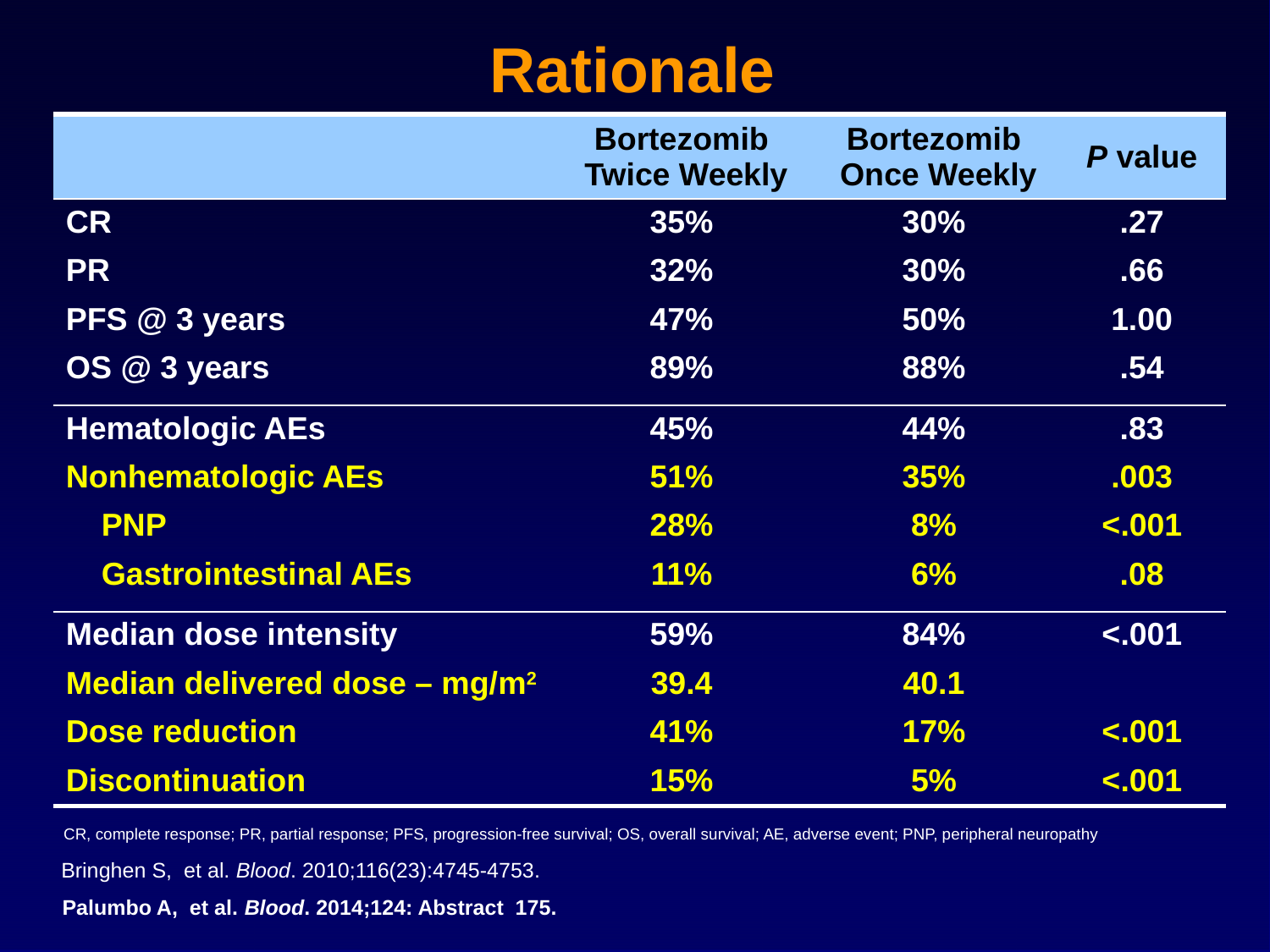

# Rationale
|  | Bortezomib Twice Weekly | Bortezomib Once Weekly | P value |
| --- | --- | --- | --- |
| CR | 35% | 30% | .27 |
| PR | 32% | 30% | .66 |
| PFS @ 3 years | 47% | 50% | 1.00 |
| OS @ 3 years | 89% | 88% | .54 |
|  |  |  |  |
| Hematologic AEs | 45% | 44% | .83 |
| Nonhematologic AEs | 51% | 35% | .003 |
| PNP | 28% | 8% | <.001 |
| Gastrointestinal AEs | 11% | 6% | .08 |
|  |  |  |  |
| Median dose intensity | 59% | 84% | <.001 |
| Median delivered dose – mg/m2 | 39.4 | 40.1 |  |
| Dose reduction | 41% | 17% | <.001 |
| Discontinuation | 15% | 5% | <.001 |
CR, complete response; PR, partial response; PFS, progression-free survival; OS, overall survival; AE, adverse event; PNP, peripheral neuropathy
Bringhen S,  et al. Blood. 2010;116(23):4745-4753.
Palumbo A,  et al. Blood. 2014;124: Abstract  175.